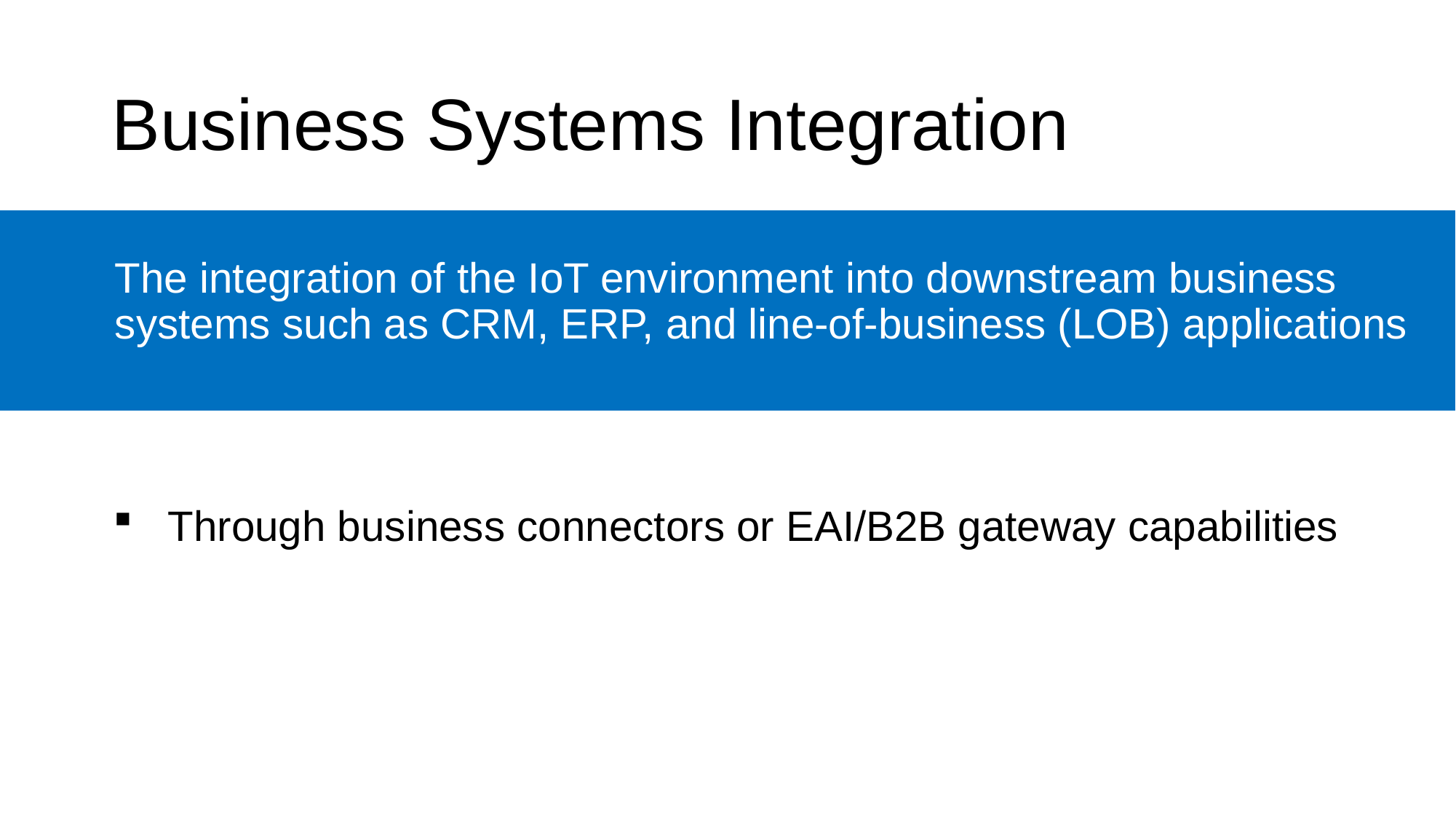

Business Systems Integration

The integration of the IoT environment into downstream business systems such as CRM, ERP, and line-of-business (LOB) applications
Through business connectors or EAI/B2B gateway capabilities